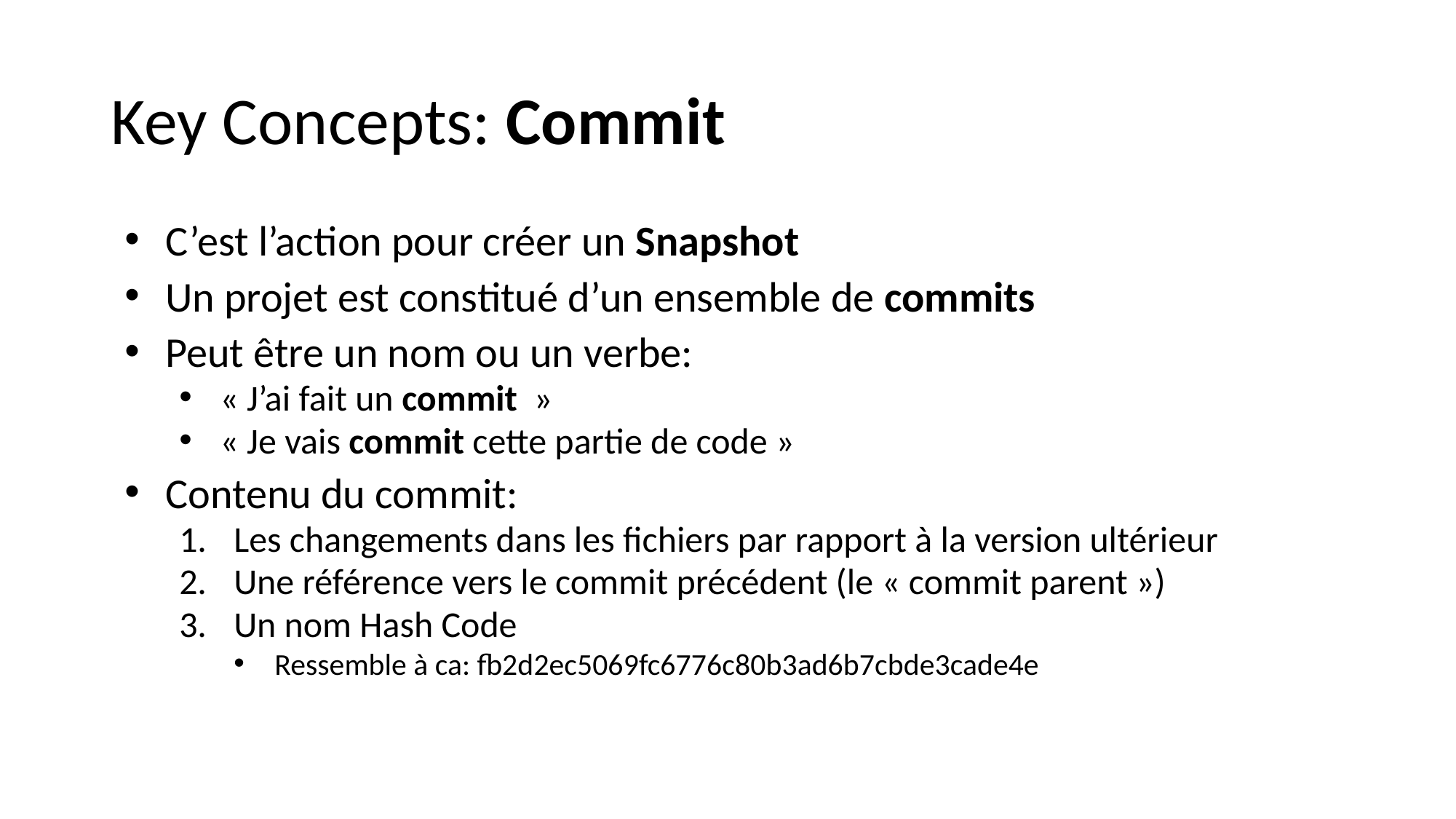

# Key Concepts: Commit
C’est l’action pour créer un Snapshot
Un projet est constitué d’un ensemble de commits
Peut être un nom ou un verbe:
« J’ai fait un commit  »
« Je vais commit cette partie de code »
Contenu du commit:
Les changements dans les fichiers par rapport à la version ultérieur
Une référence vers le commit précédent (le « commit parent »)
Un nom Hash Code
Ressemble à ca: fb2d2ec5069fc6776c80b3ad6b7cbde3cade4e